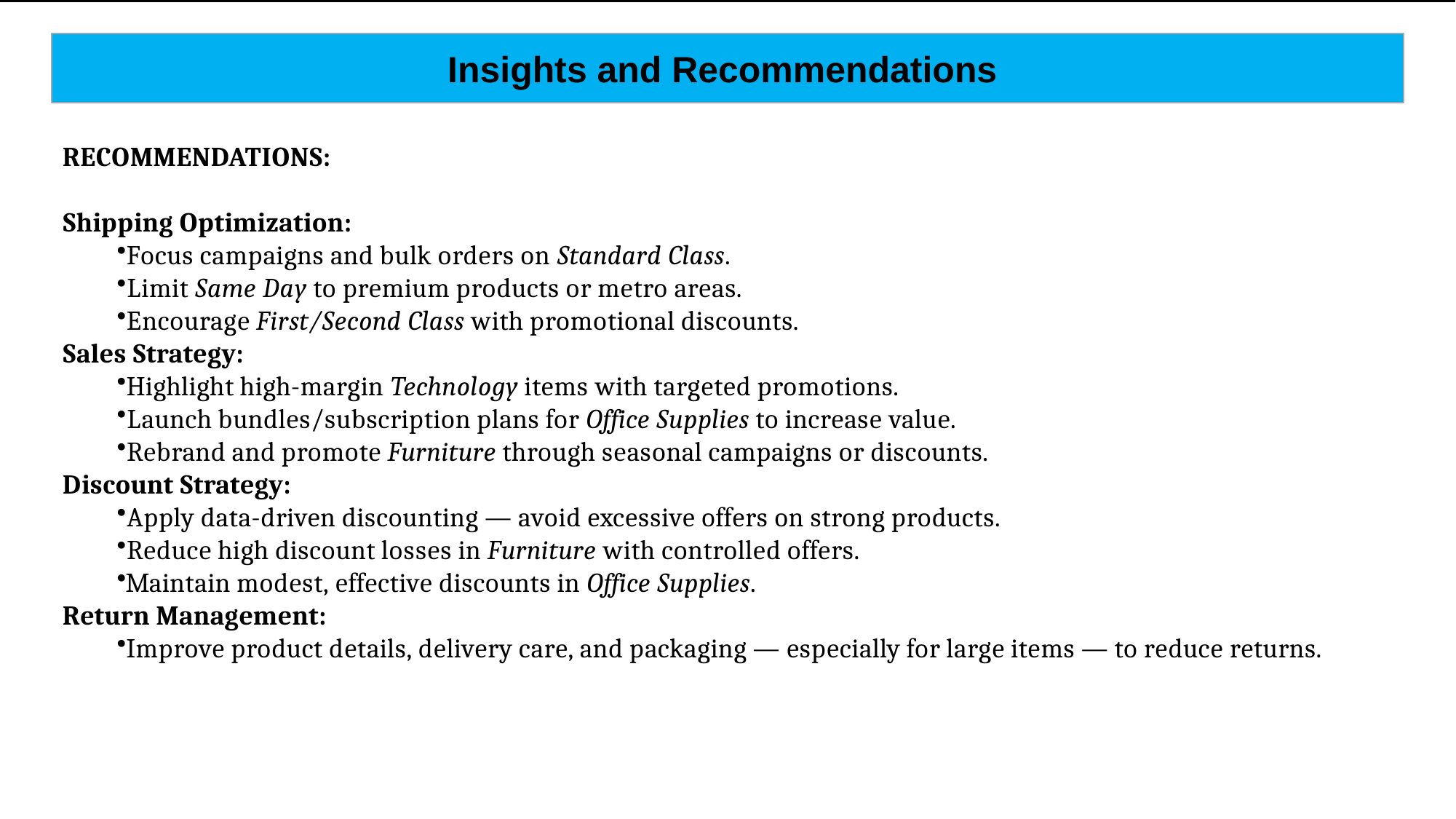

Insights and Recommendations
RECOMMENDATIONS:

Shipping Optimization:
Focus campaigns and bulk orders on Standard Class.
Limit Same Day to premium products or metro areas.
Encourage First/Second Class with promotional discounts.
Sales Strategy:
Highlight high-margin Technology items with targeted promotions.
Launch bundles/subscription plans for Office Supplies to increase value.
Rebrand and promote Furniture through seasonal campaigns or discounts.
Discount Strategy:
Apply data-driven discounting — avoid excessive offers on strong products.
Reduce high discount losses in Furniture with controlled offers.
Maintain modest, effective discounts in Office Supplies.
Return Management:
Improve product details, delivery care, and packaging — especially for large items — to reduce returns.